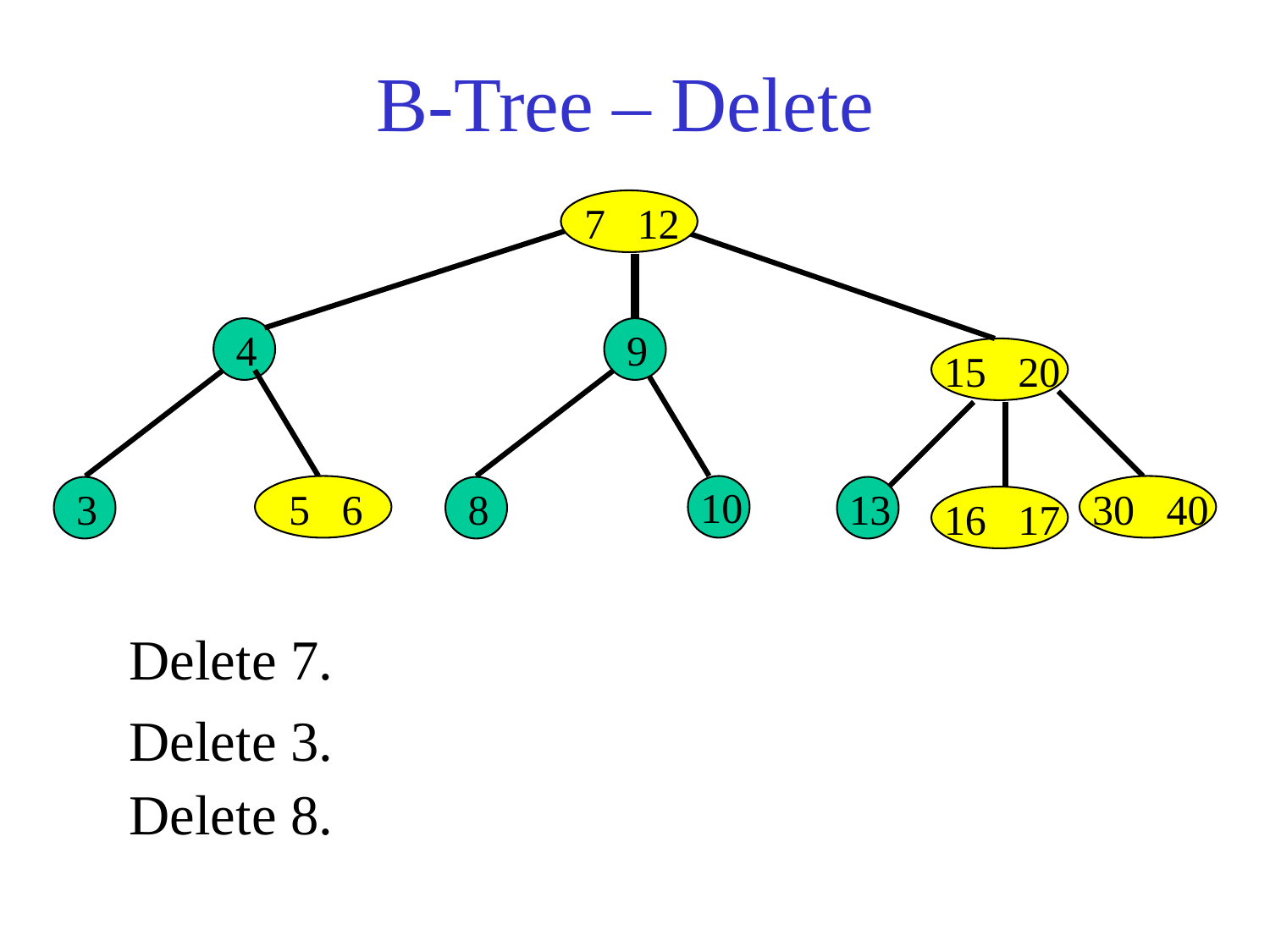

# B-Tree – Delete

7   12
4
9

15   20
10
3

5   6
8

13

30   40

16   17
Delete 7.
Delete 3.
Delete 8.